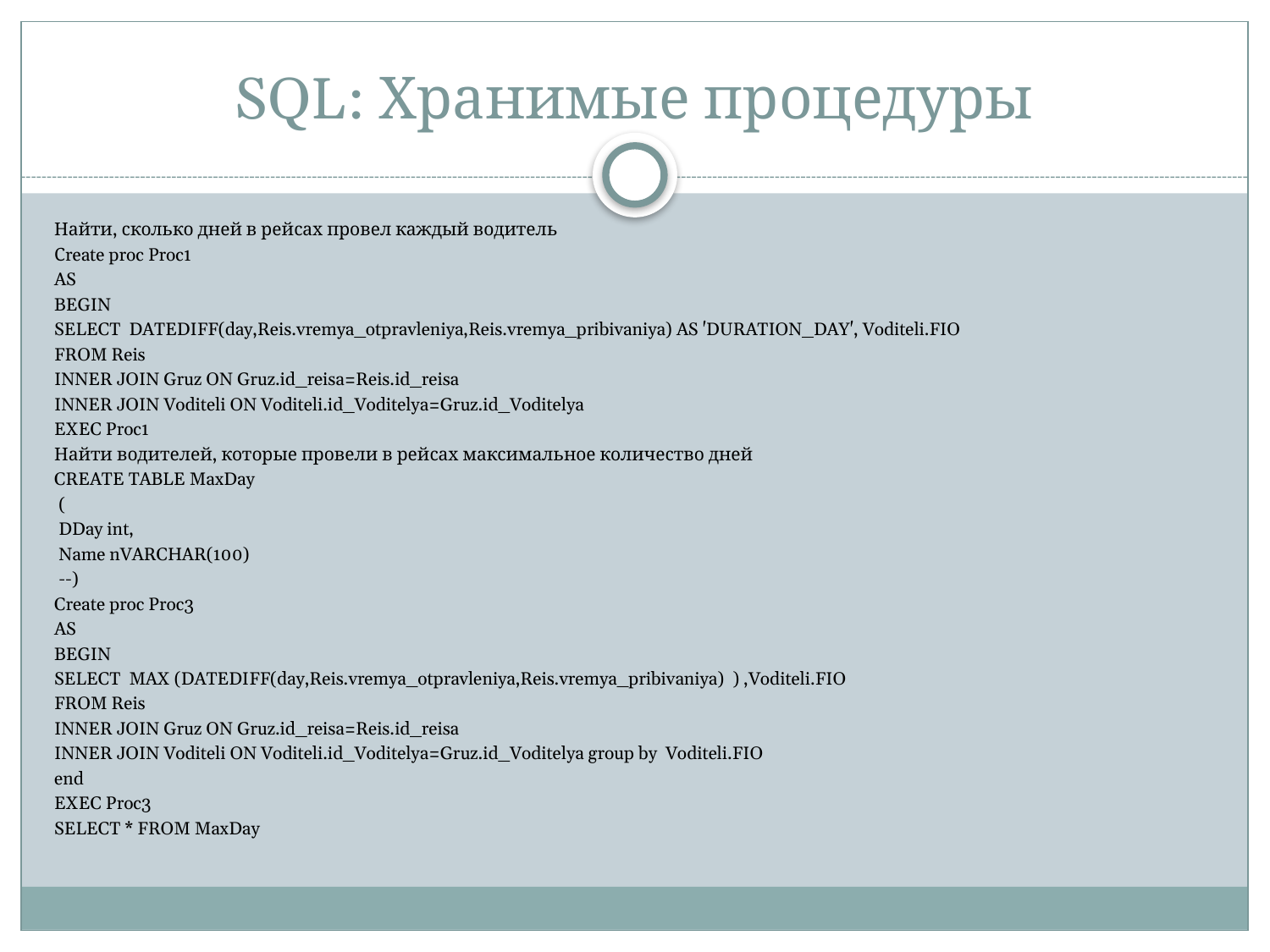

# SQL: Хранимые процедуры
Найти, сколько дней в рейсах провел каждый водитель
Сreate proc Proc1
AS
BEGIN
SELECT  DATEDIFF(day,Reis.vremya_otpravleniya,Reis.vremya_pribivaniya) AS 'DURATION_DAY', Voditeli.FIO
FROM Reis
INNER JOIN Gruz ON Gruz.id_reisa=Reis.id_reisa
INNER JOIN Voditeli ON Voditeli.id_Voditelya=Gruz.id_Voditelya
EXEC Proc1
Найти водителей, которые провели в рейсах максимальное количество дней
CREATE TABLE MaxDay
 (
 DDay int,
 Name nVARCHAR(100)
 --)
Create proc Proc3
AS
BEGIN
SELECT  MAX (DATEDIFF(day,Reis.vremya_otpravleniya,Reis.vremya_pribivaniya)  ) ,Voditeli.FIO
FROM Reis
INNER JOIN Gruz ON Gruz.id_reisa=Reis.id_reisa
INNER JOIN Voditeli ON Voditeli.id_Voditelya=Gruz.id_Voditelya group by  Voditeli.FIO
end
EXEC Proc3
SELECT * FROM MaxDay